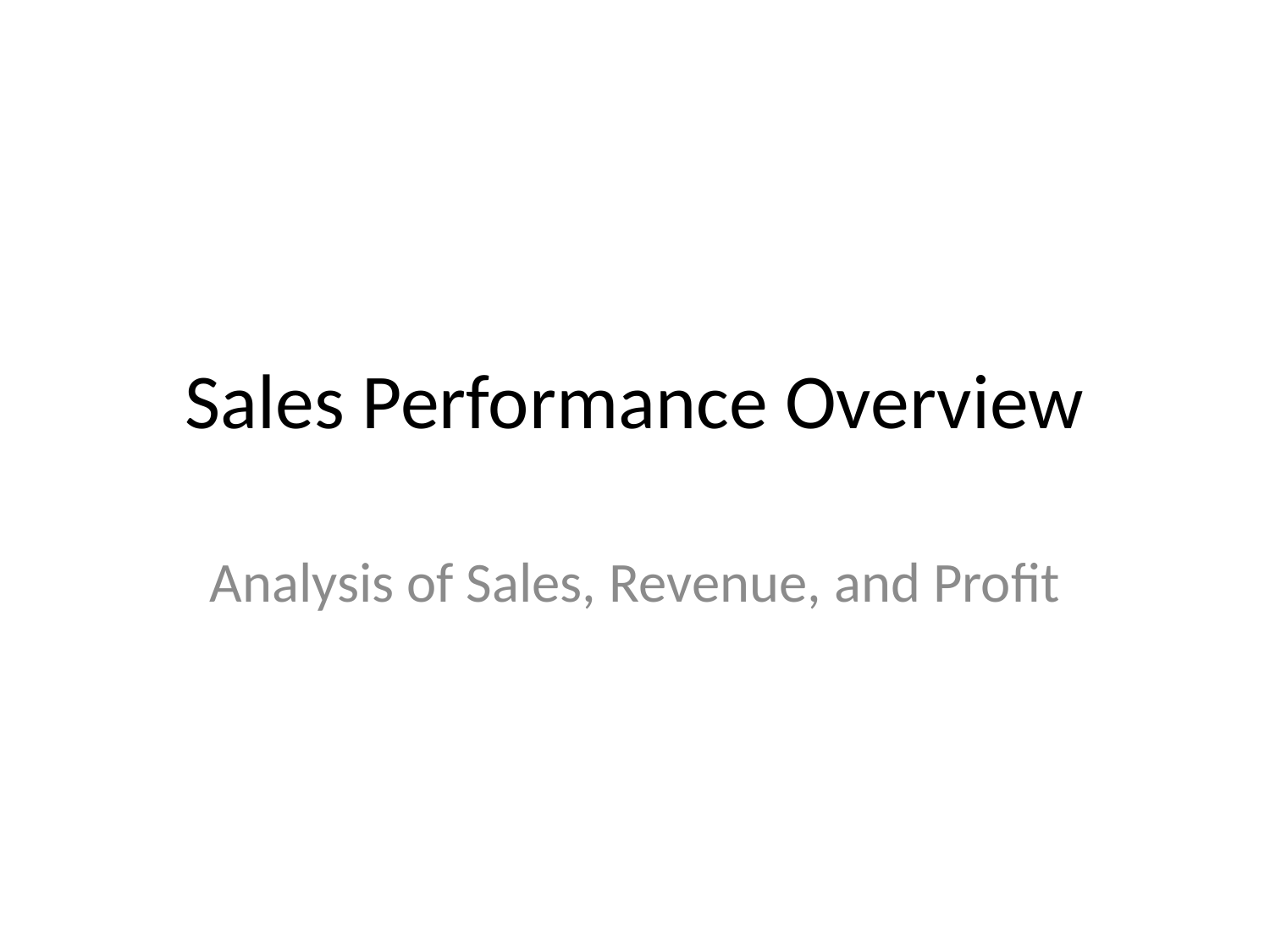

# Sales Performance Overview
Analysis of Sales, Revenue, and Profit